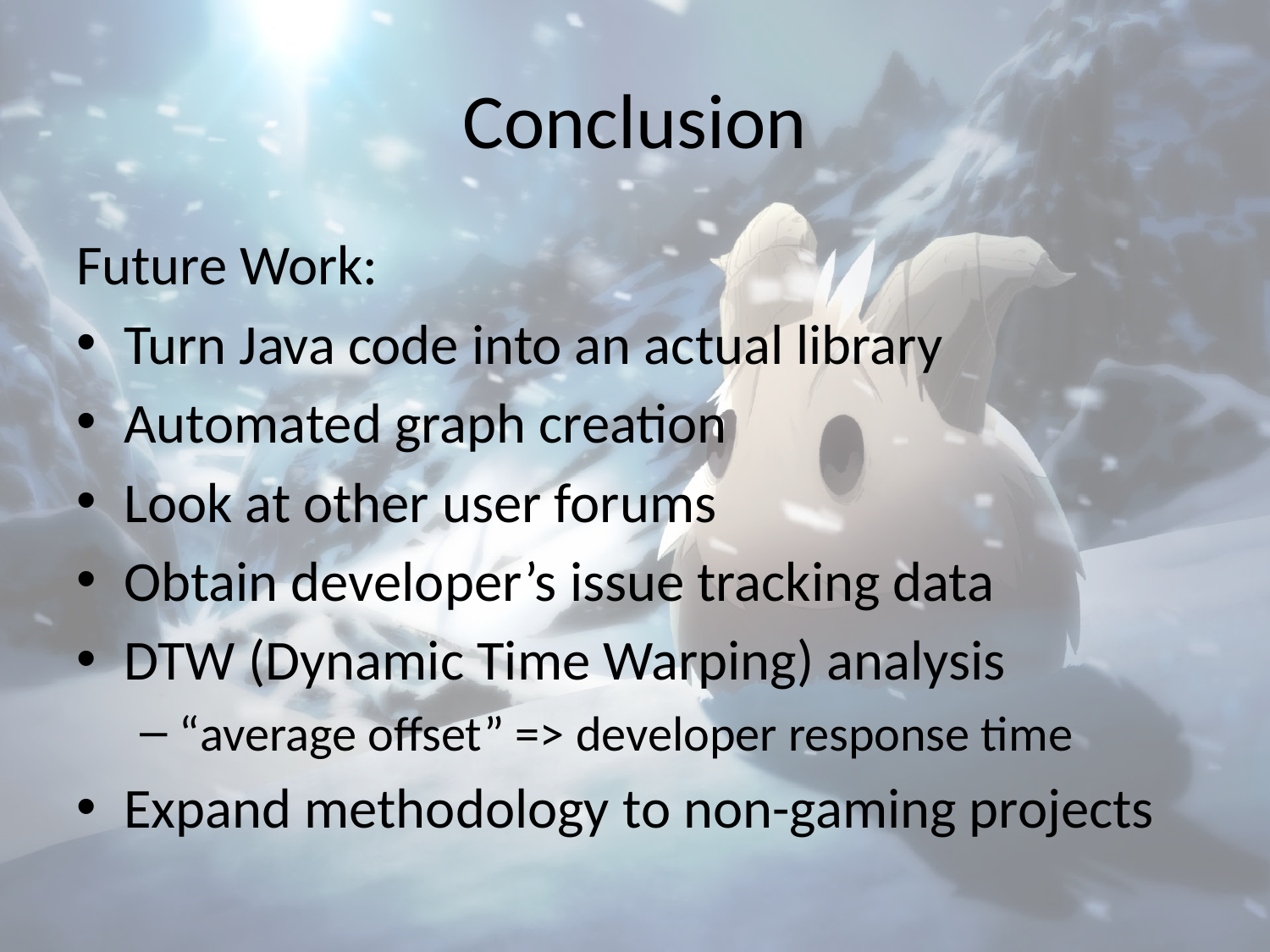

# Conclusion
Future Work:
Turn Java code into an actual library
Automated graph creation
Look at other user forums
Obtain developer’s issue tracking data
DTW (Dynamic Time Warping) analysis
“average offset” => developer response time
Expand methodology to non-gaming projects